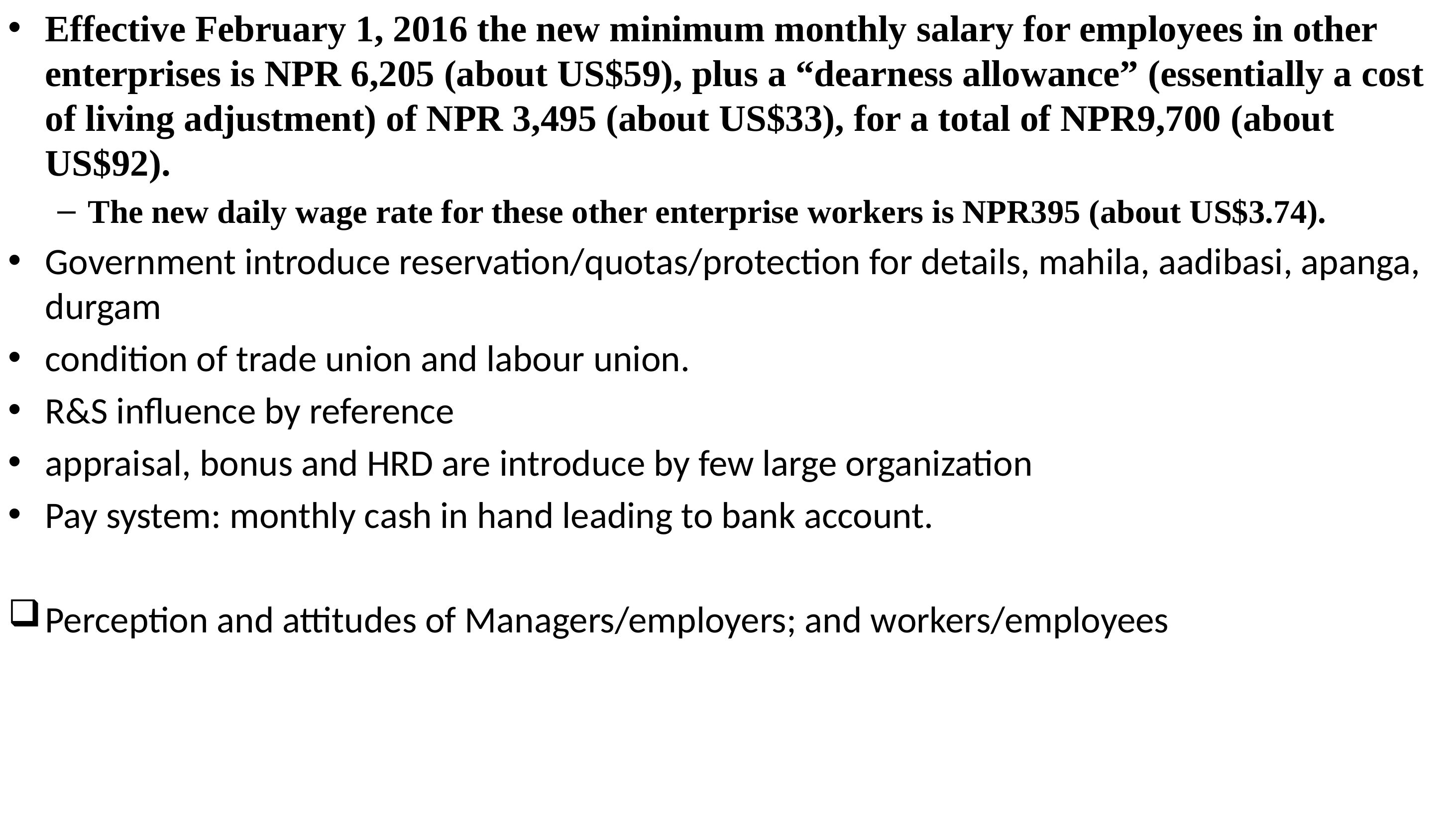

Effective February 1, 2016 the new minimum monthly salary for employees in other enterprises is NPR 6,205 (about US$59), plus a “dearness allowance” (essentially a cost of living adjustment) of NPR 3,495 (about US$33), for a total of NPR9,700 (about US$92).
The new daily wage rate for these other enterprise workers is NPR395 (about US$3.74).
Government introduce reservation/quotas/protection for details, mahila, aadibasi, apanga, durgam
condition of trade union and labour union.
R&S influence by reference
appraisal, bonus and HRD are introduce by few large organization
Pay system: monthly cash in hand leading to bank account.

Perception and attitudes of Managers/employers; and workers/employees